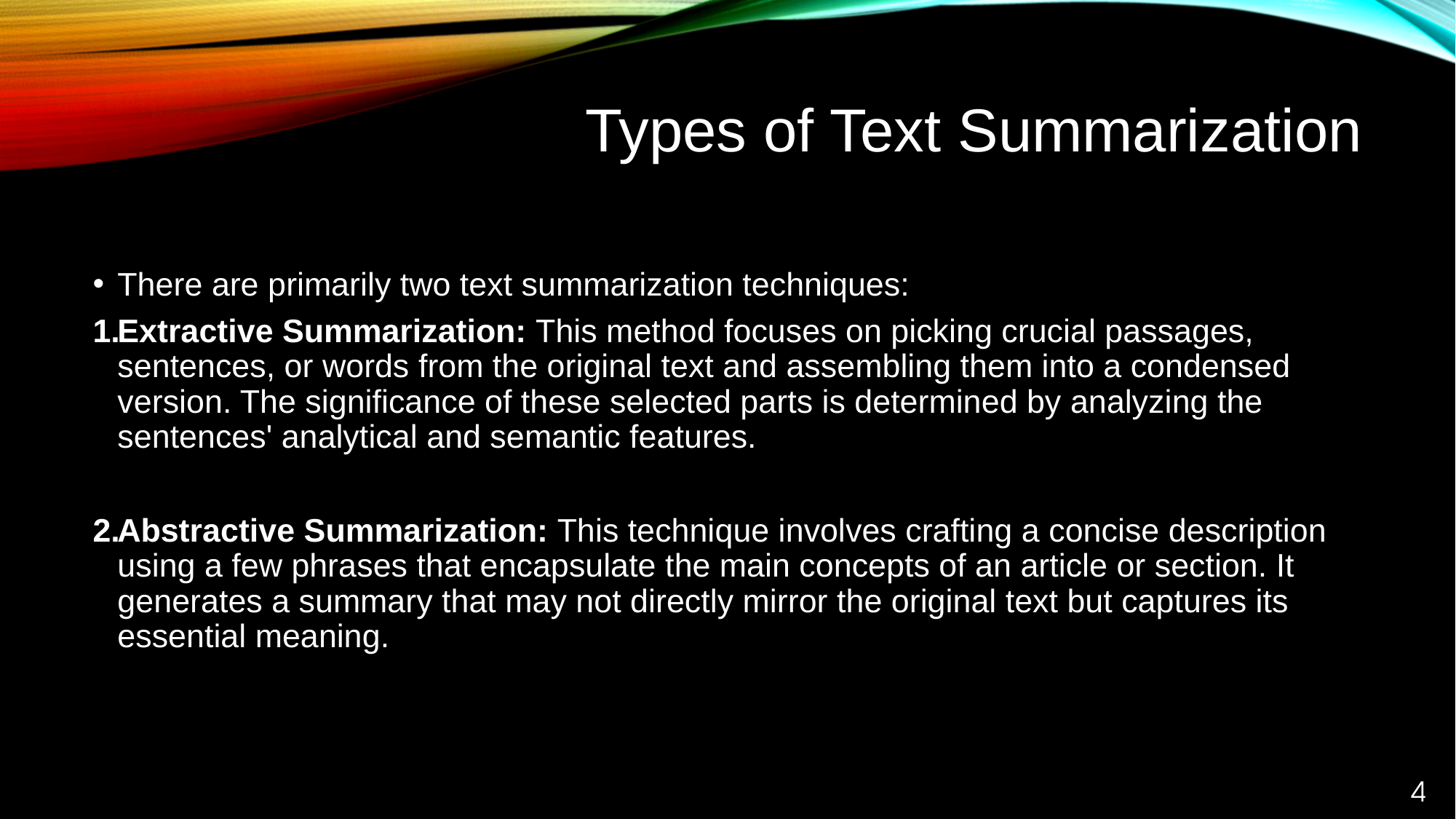

# Types of Text Summarization
There are primarily two text summarization techniques:
Extractive Summarization: This method focuses on picking crucial passages, sentences, or words from the original text and assembling them into a condensed version. The significance of these selected parts is determined by analyzing the sentences' analytical and semantic features.

Abstractive Summarization: This technique involves crafting a concise description using a few phrases that encapsulate the main concepts of an article or section. It generates a summary that may not directly mirror the original text but captures its essential meaning.

4